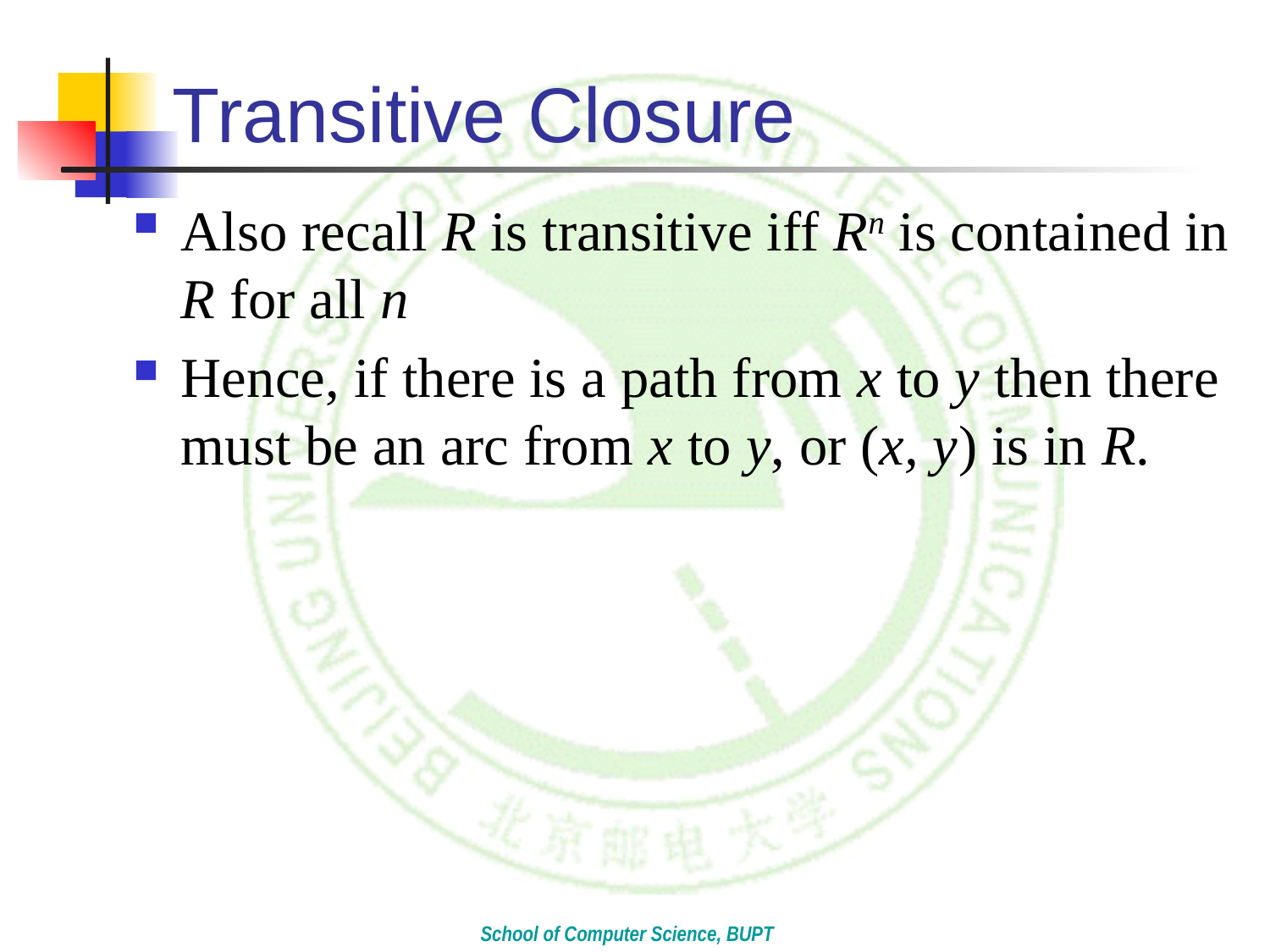

# Transitive Closure
Also recall R is transitive iff Rn is contained in R for all n
Hence, if there is a path from x to y then there must be an arc from x to y, or (x, y) is in R.

School of Computer Science, BUPT
27